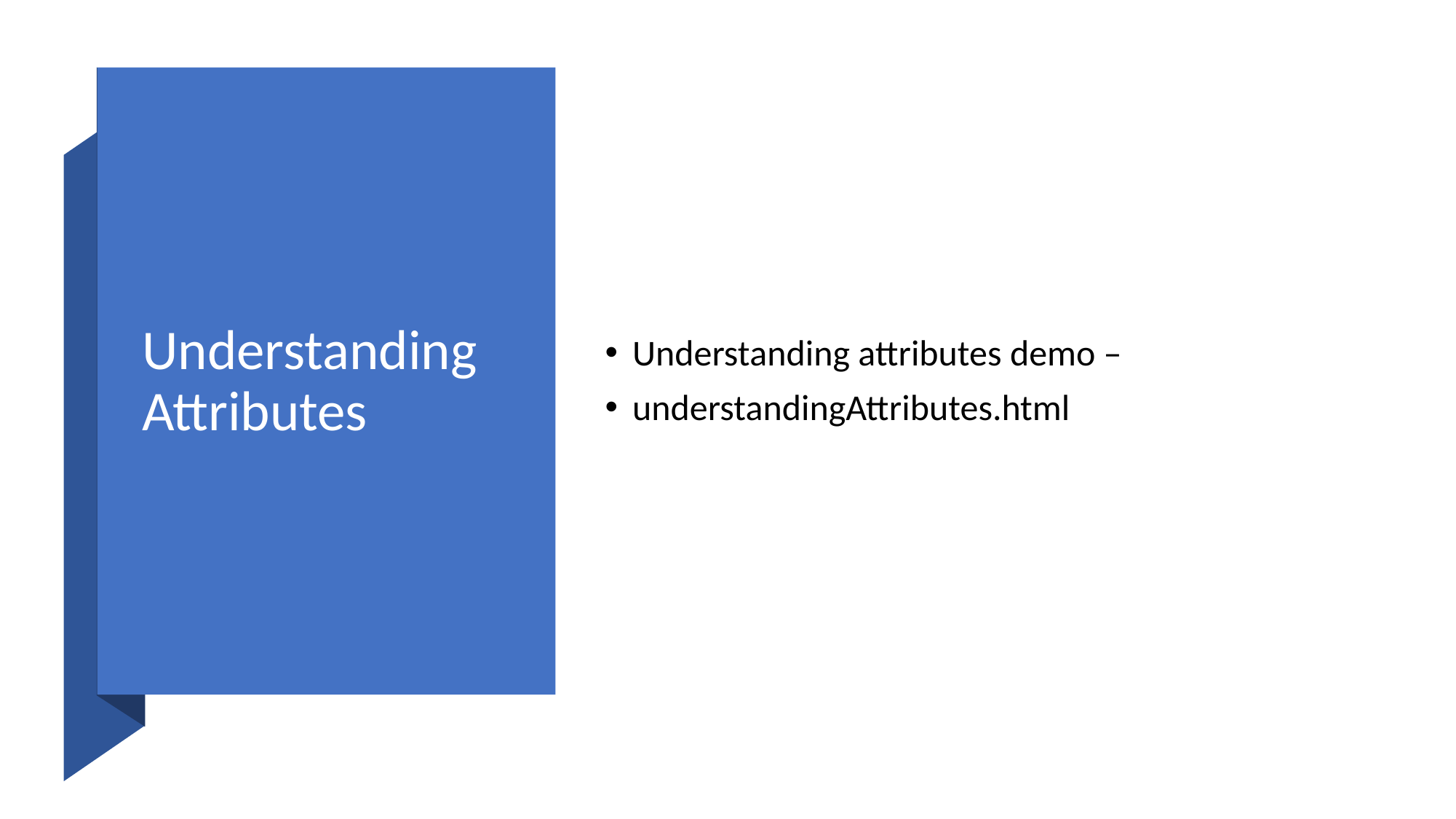

# Understanding Attributes
Understanding attributes demo –
understandingAttributes.html